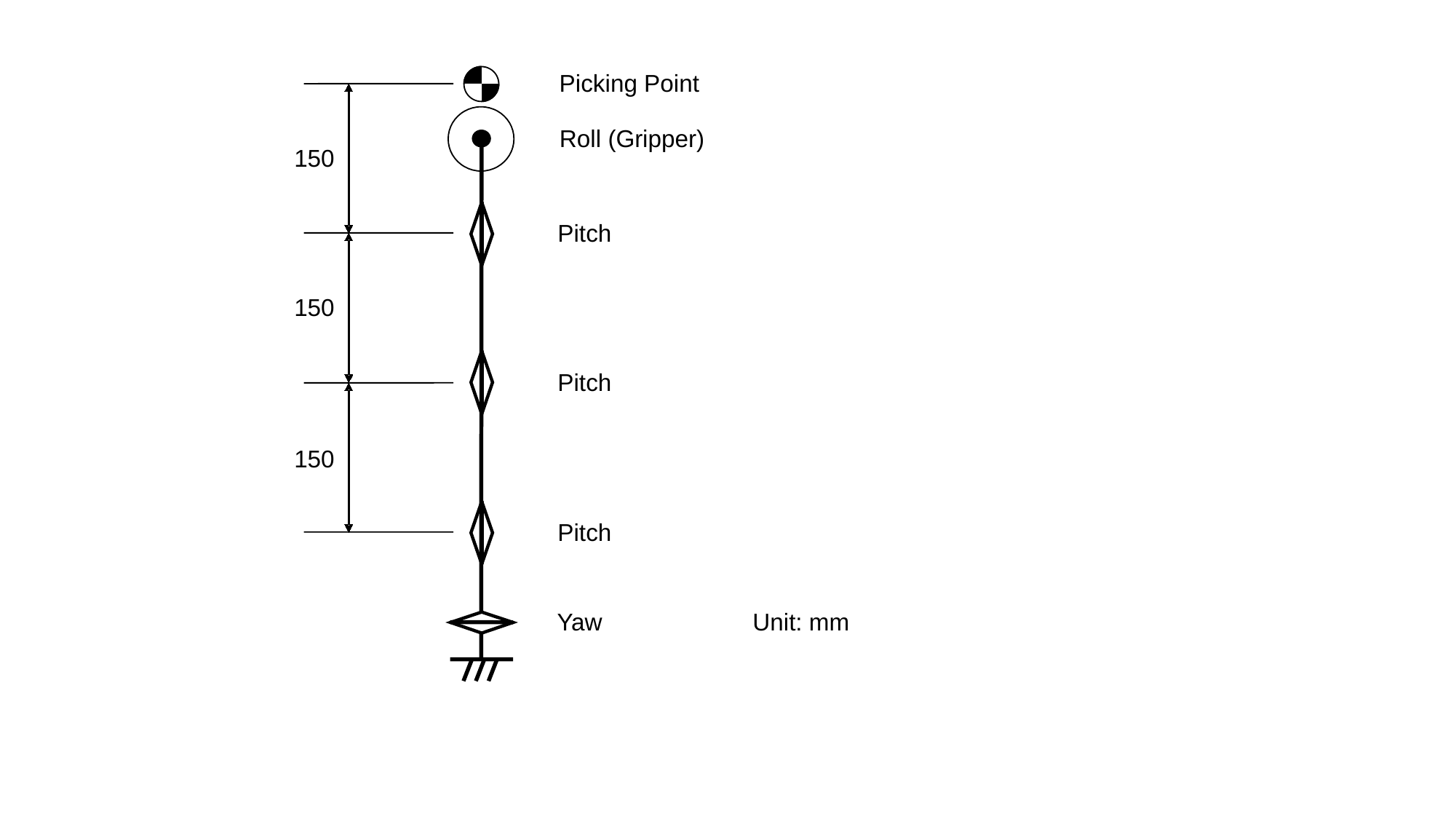

Picking Point

Roll (Gripper)

150

Pitch

150

Pitch

150

Pitch

Yaw
Unit: mm